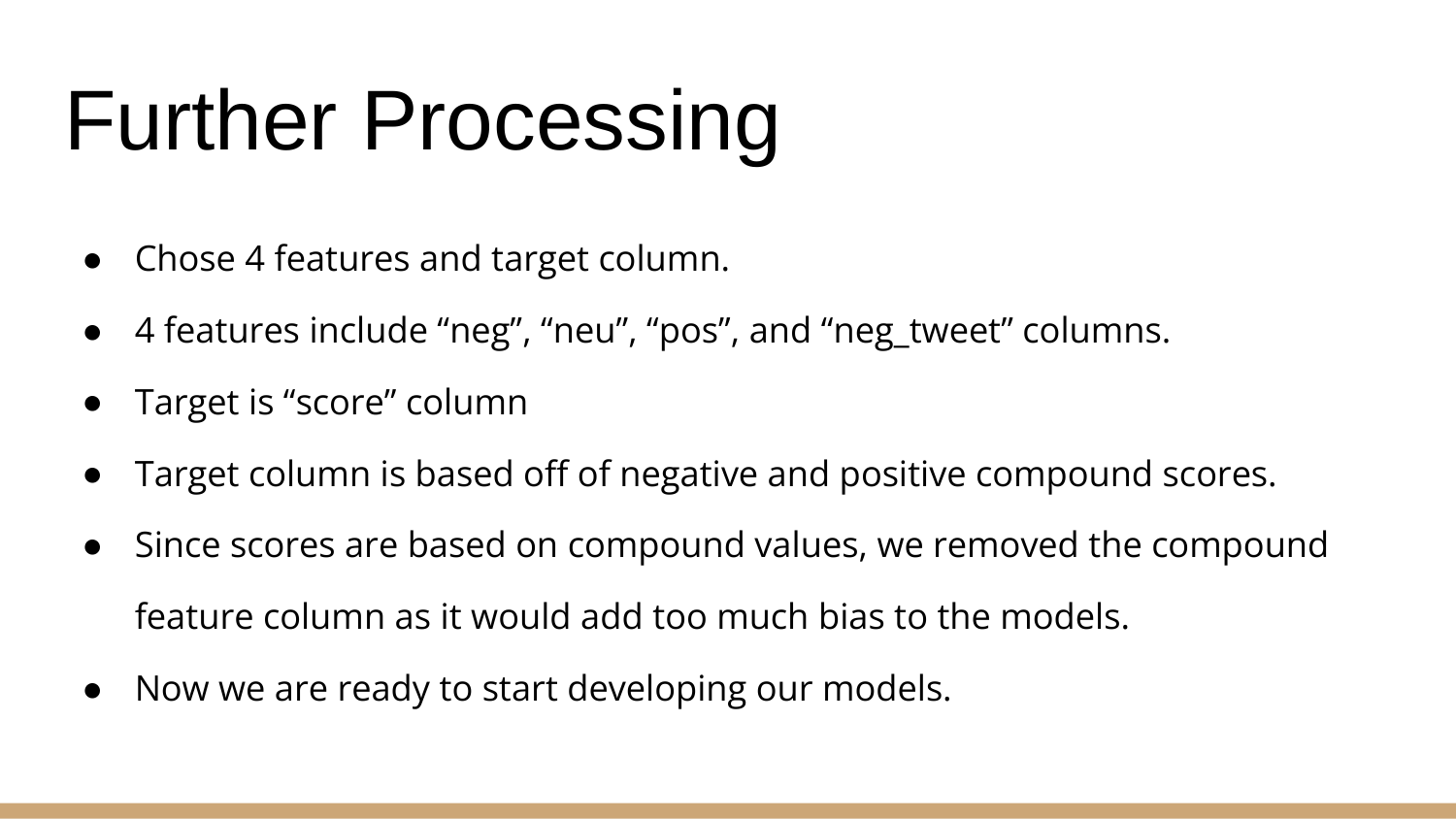

# Further Processing
Chose 4 features and target column.
4 features include “neg”, “neu”, “pos”, and “neg_tweet” columns.
Target is “score” column
Target column is based off of negative and positive compound scores.
Since scores are based on compound values, we removed the compound feature column as it would add too much bias to the models.
Now we are ready to start developing our models.